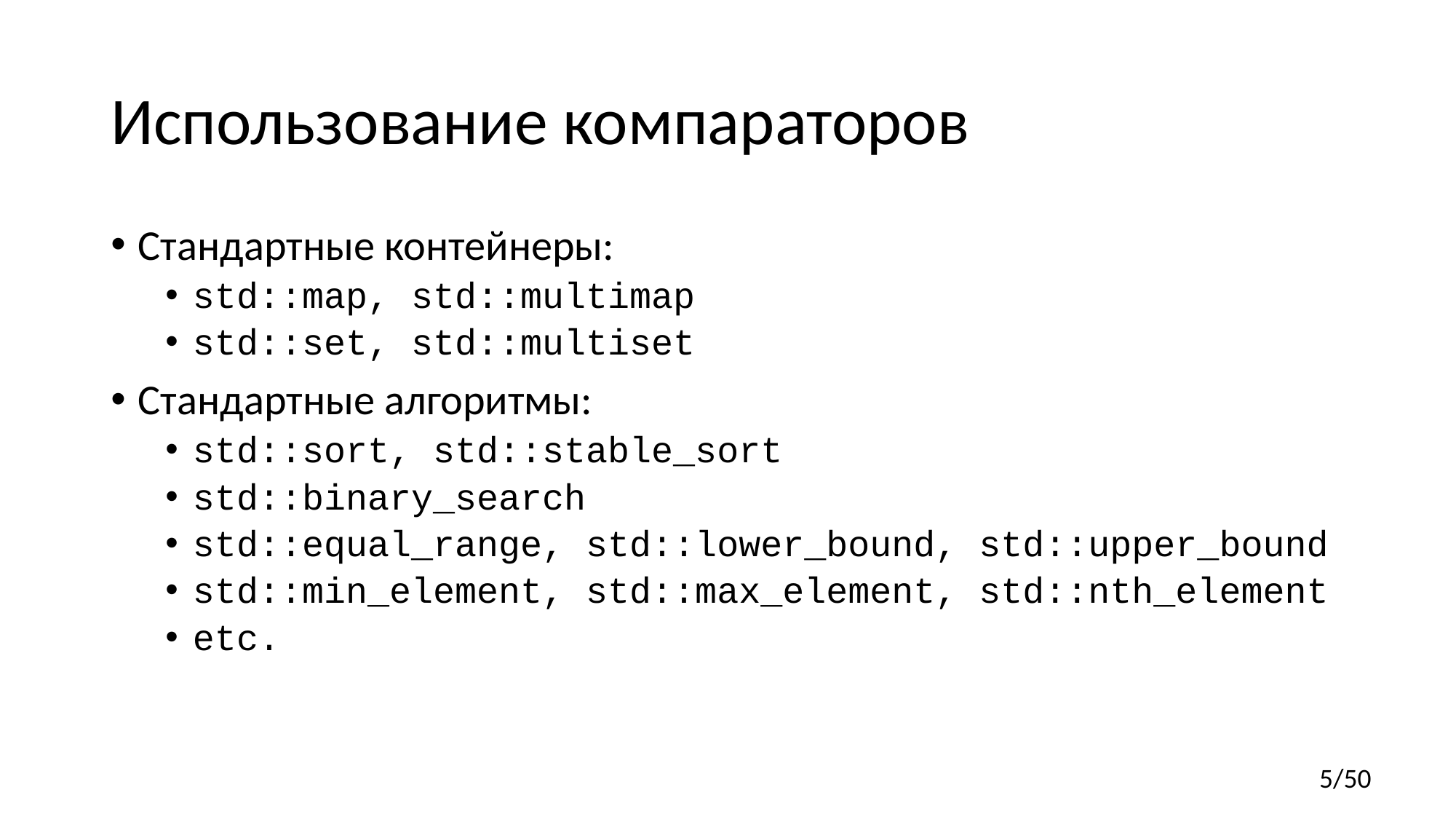

# Использование компараторов
Стандартные контейнеры:
std::map, std::multimap
std::set, std::multiset
Стандартные алгоритмы:
std::sort, std::stable_sort
std::binary_search
std::equal_range, std::lower_bound, std::upper_bound
std::min_element, std::max_element, std::nth_element
etc.